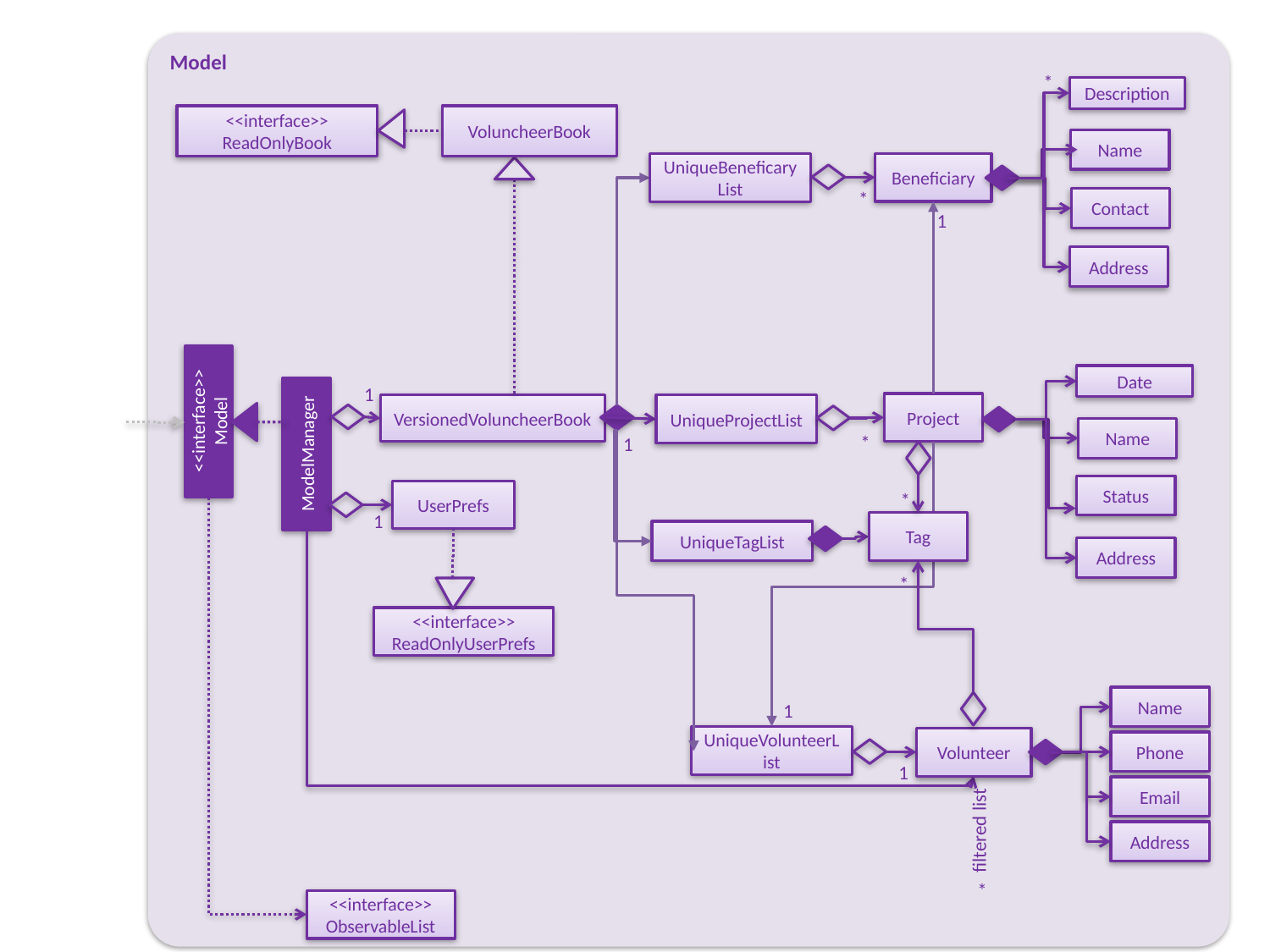

Model
*
Description
<<interface>>
ReadOnlyBook
VoluncheerBook

Name
Beneficiary
UniqueBeneficaryList

*
Contact
1
Address
Date
1
Project
VersionedVoluncheerBook
UniqueProjectList
<<interface>>
Model

Name
ModelManager
*
1

Status
UserPrefs
*

1
Tag
UniqueTagList

Address
*

<<interface>>
ReadOnlyUserPrefs
Name

1
UniqueVolunteerList
Volunteer
Phone

1
Email
filtered list
Address
*
<<interface>>
ObservableList